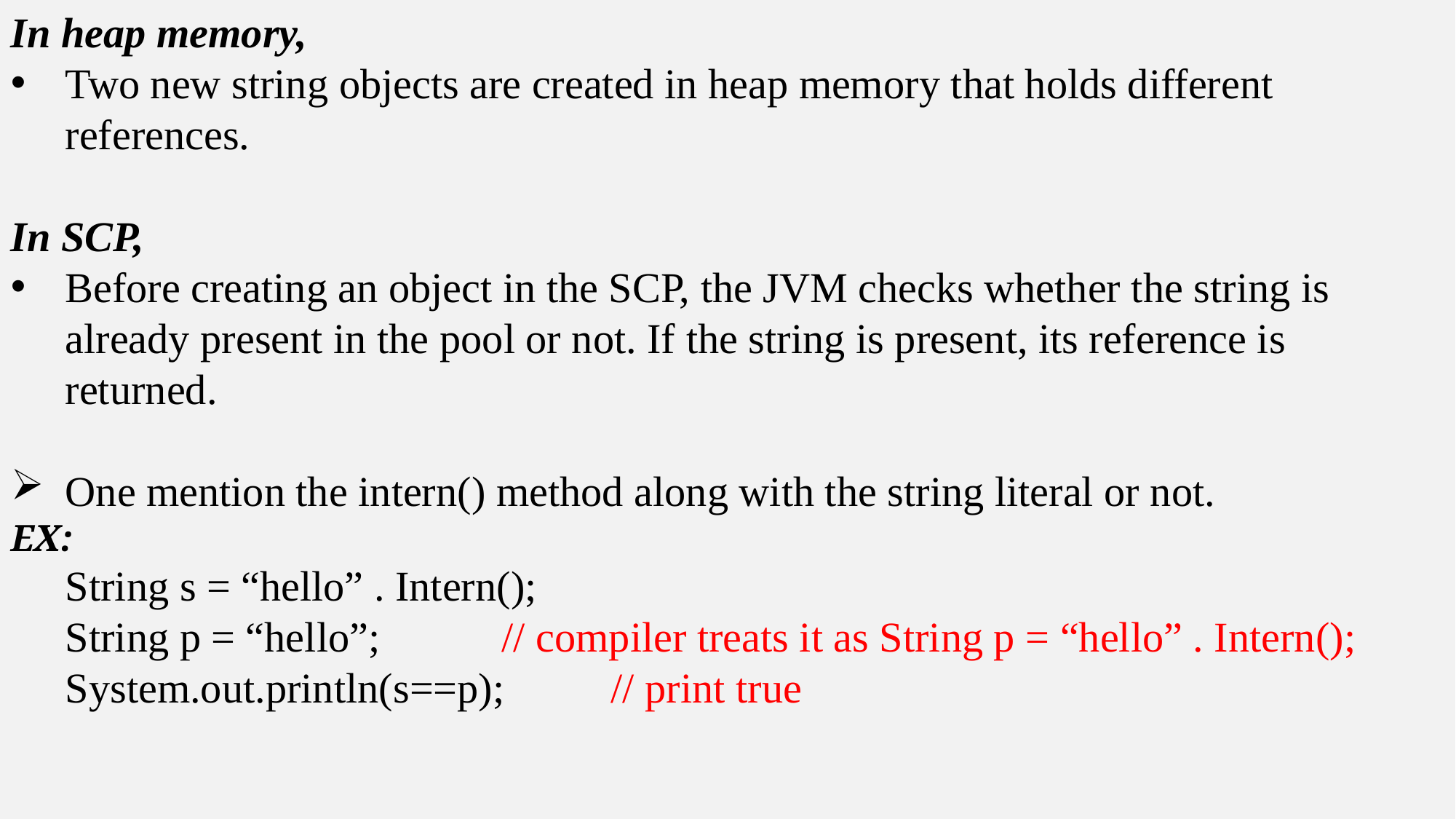

In heap memory,
Two new string objects are created in heap memory that holds different references.

In SCP,
Before creating an object in the SCP, the JVM checks whether the string is already present in the pool or not. If the string is present, its reference is returned.

One mention the intern() method along with the string literal or not.
EX:
String s = “hello” . Intern();
String p = “hello”;		// compiler treats it as String p = “hello” . Intern();
System.out.println(s==p);	// print true